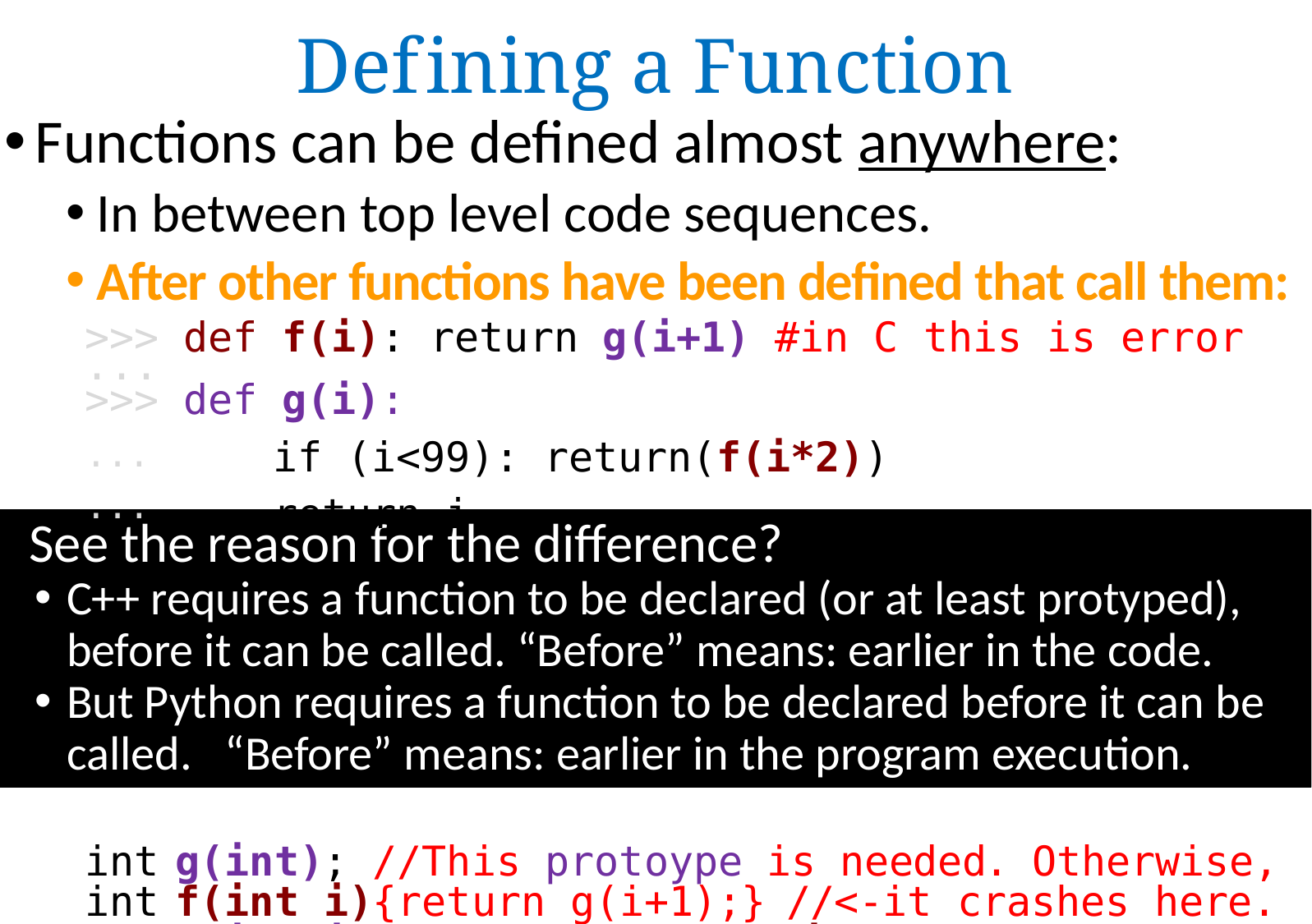

Defining a Function
Functions can be defined almost anywhere:
In between top level code sequences.
After other functions have been defined that call them:

  See the reason for the difference?
C++ requires a function to be declared (or at least protyped), before it can be called. “Before” means: earlier in the code.
But Python requires a function to be declared before it can be called.   “Before” means: earlier in the program execution.

>>> def f(i): return g(i+1) #in C this is error
...
>>> def g(i):
...     if (i<99): return(f(i*2))
...     return i

int g(int); //This protoype is needed. Otherwise,
int f(int i){return g(i+1);} //<-it crashes here.
int g(int i){if(i<99)return f(i*2);else return i;}
>>>